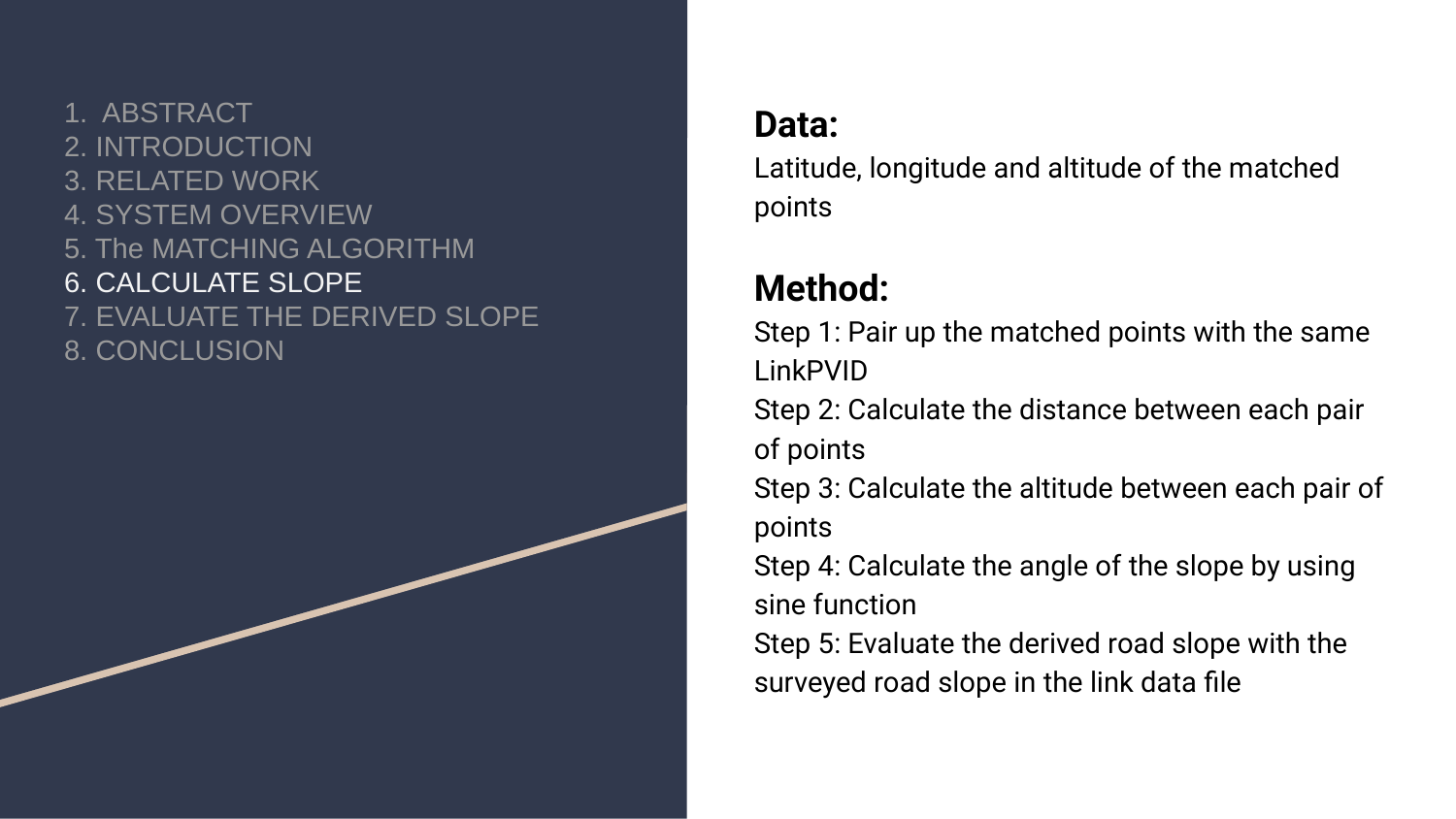

# 1.  ABSTRACT
2. INTRODUCTION
3. RELATED WORK
4. SYSTEM OVERVIEW
5. The MATCHING ALGORITHM
6. CALCULATE SLOPE
7. EVALUATE THE DERIVED SLOPE
8. CONCLUSION
Data:
Latitude, longitude and altitude of the matched points

Method:
Step 1: Pair up the matched points with the same LinkPVID
Step 2: Calculate the distance between each pair of points
Step 3: Calculate the altitude between each pair of points
Step 4: Calculate the angle of the slope by using sine function
Step 5: Evaluate the derived road slope with the surveyed road slope in the link data file